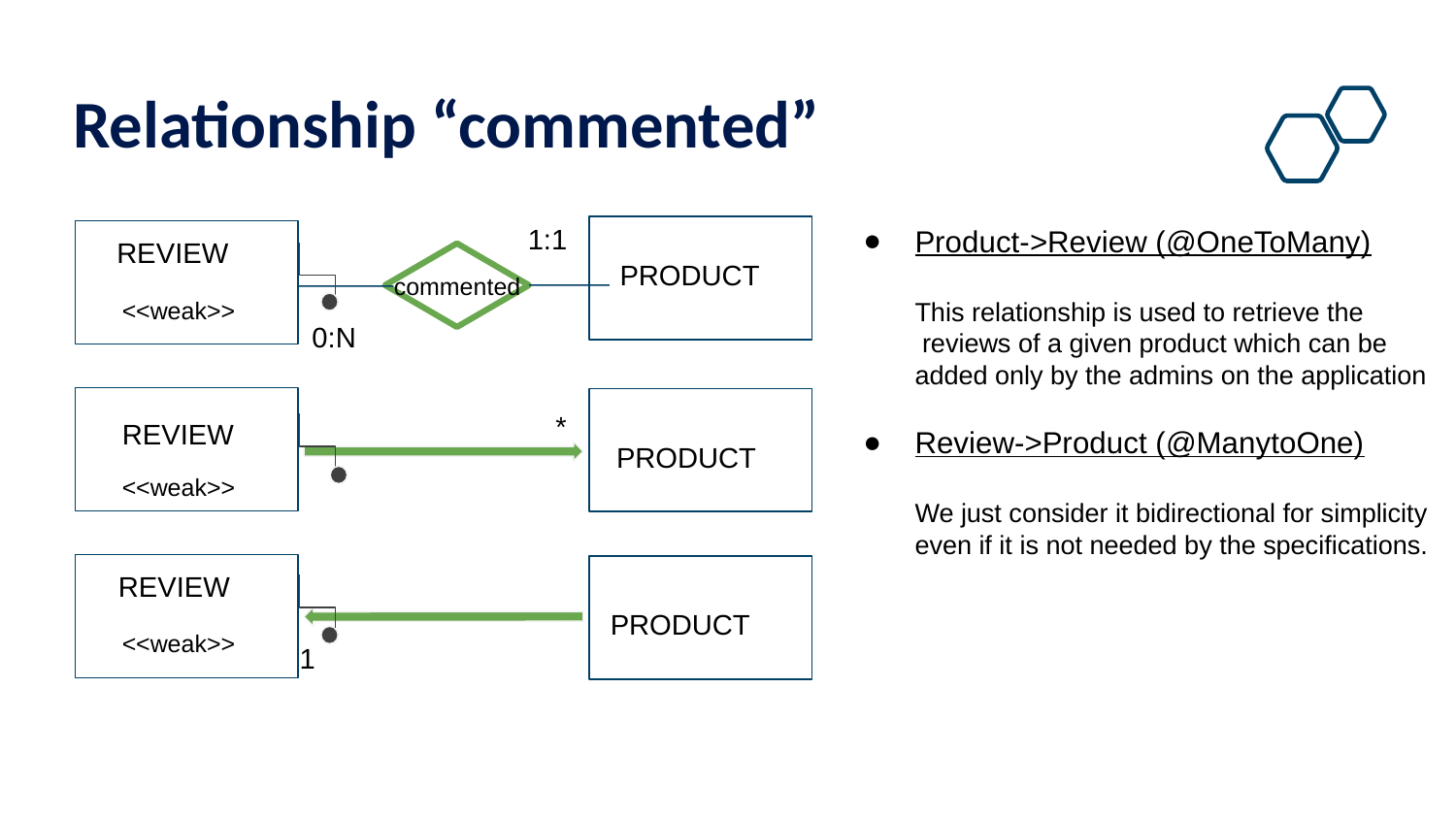

# Relationship “commented”

1:1
Product->Review (@OneToMany)

This relationship is used to retrieve the
 reviews of a given product which can be added only by the admins on the application

Review->Product (@ManytoOne)

We just consider it bidirectional for simplicity even if it is not needed by the specifications.

REVIEW
PRODUCT

commented
<<weak>>

0:N

*
REVIEW
PRODUCT

<<weak>>

REVIEW

PRODUCT

<<weak>>

1